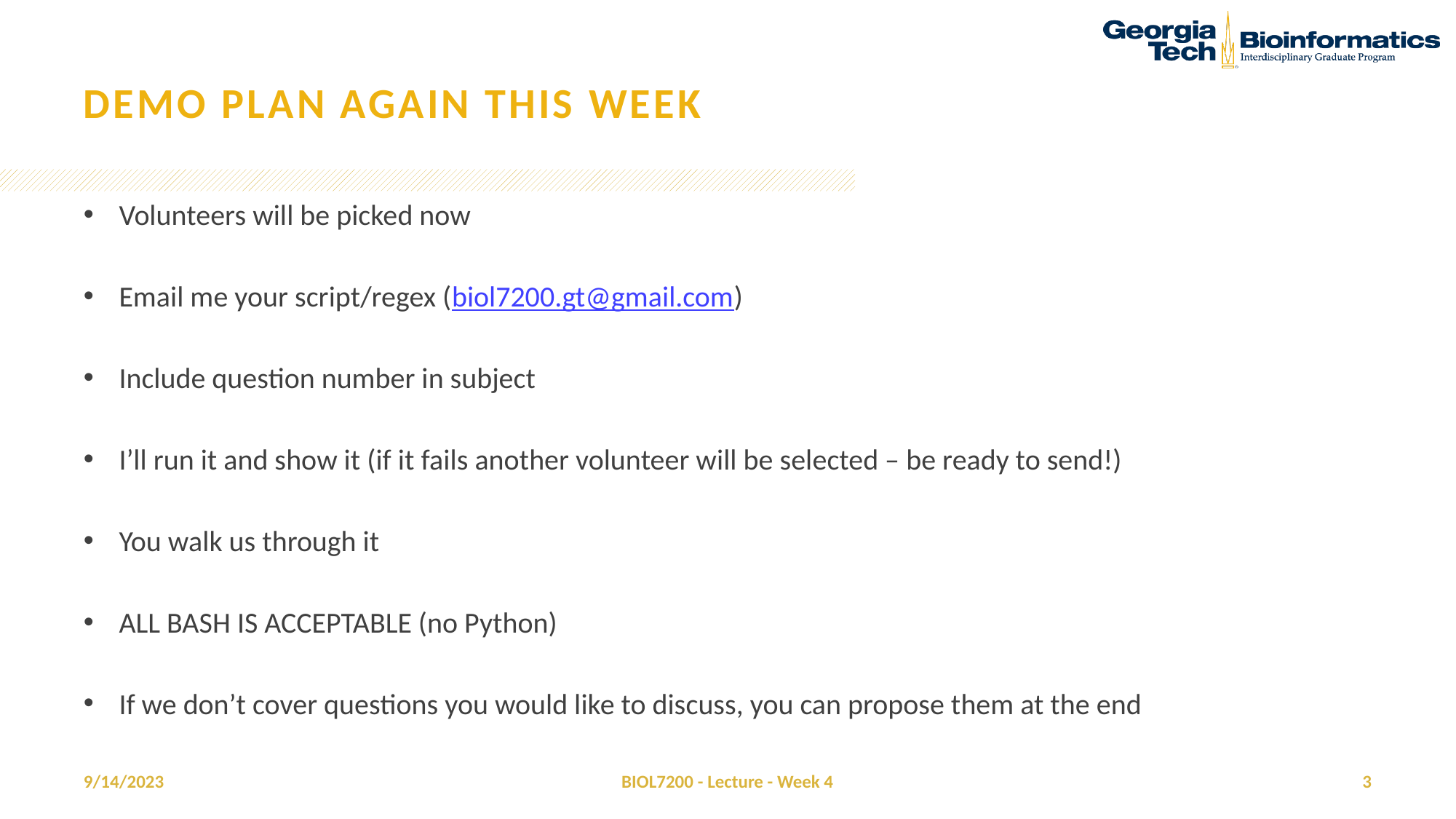

# Demo plan again this week
Volunteers will be picked now

Email me your script/regex (biol7200.gt@gmail.com)

Include question number in subject

I’ll run it and show it (if it fails another volunteer will be selected – be ready to send!)

You walk us through it

ALL BASH IS ACCEPTABLE (no Python)

If we don’t cover questions you would like to discuss, you can propose them at the end
9/14/2023
BIOL7200 - Lecture - Week 4
3